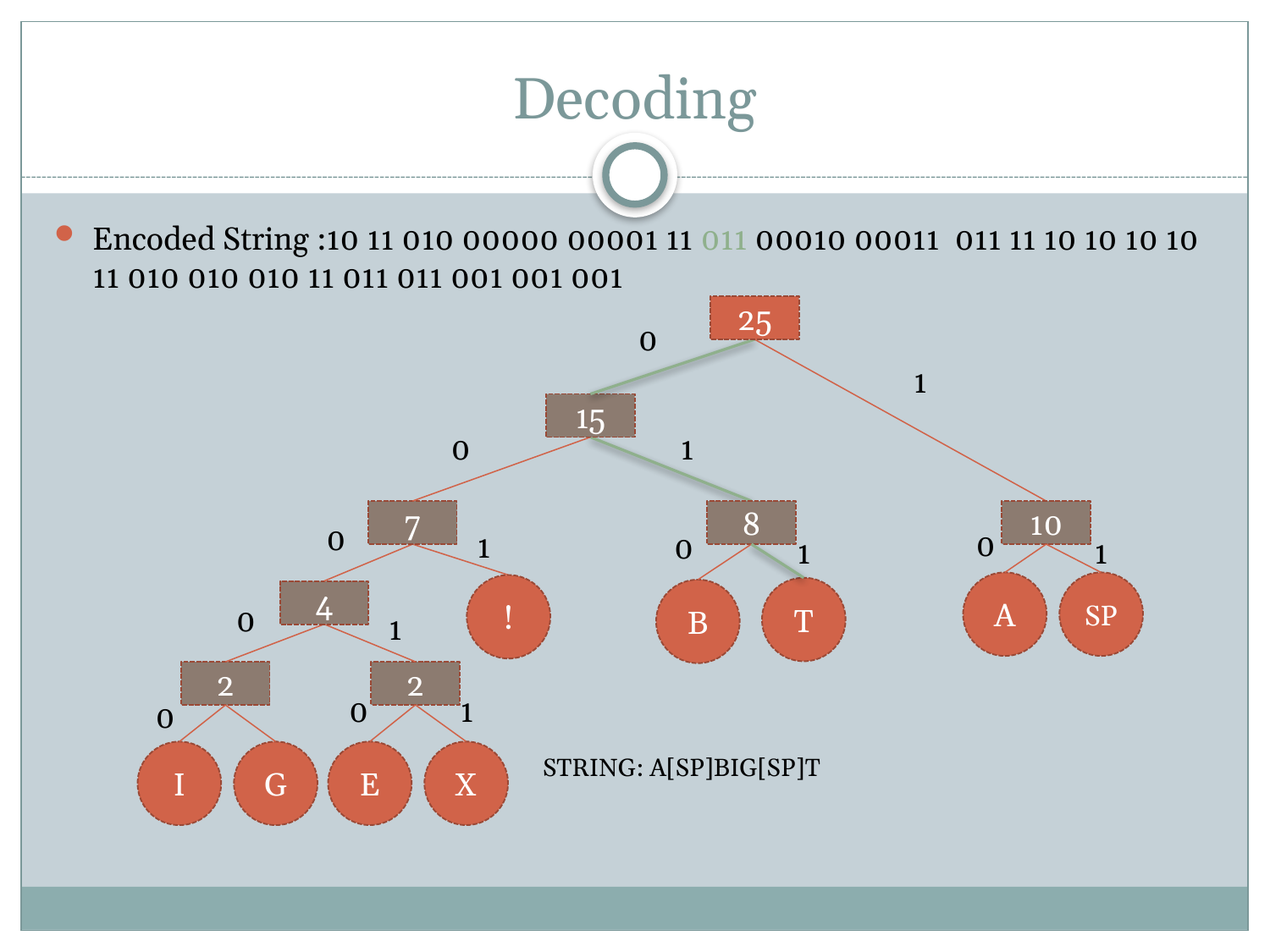

# Decoding
Encoded String :10 11 010 00000 00001 11 011 00010 00011  011 11 10 10 10 10 11 010 010 010 11 011 011 001 001 001

25
0
1
15
0
1
10
7
8
0
0
1
0
1
1
A
SP
!
T
B
4
0
1
2
2
0
1
0
E
X
I
G
STRING: A[SP]BIG[SP]T